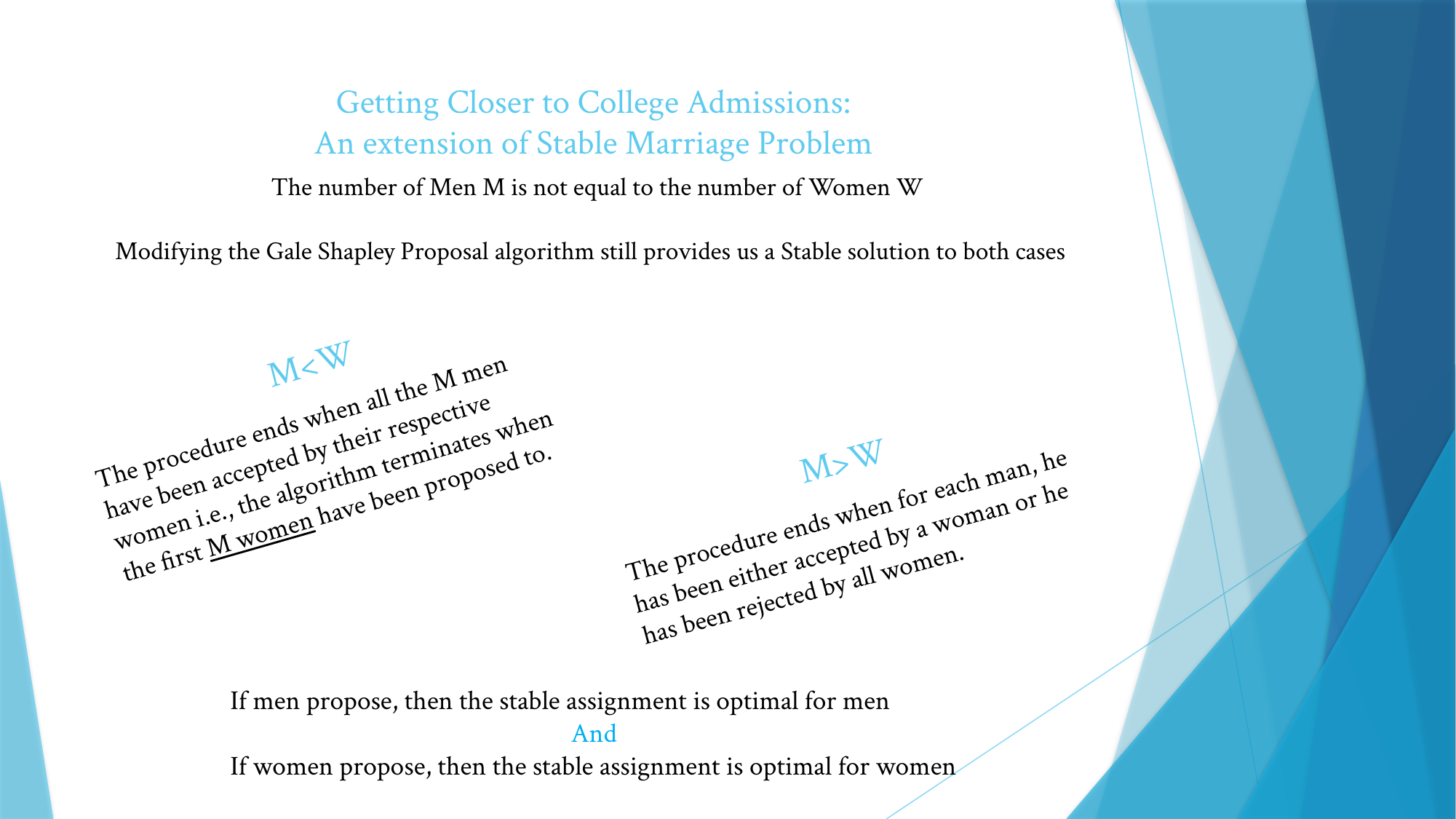

# Getting Closer to College Admissions: An extension of Stable Marriage Problem The number of Men M is not equal to the number of Women W Modifying the Gale Shapley Proposal algorithm still provides us a Stable solution to both cases
M<W
The procedure ends when all the M men have been accepted by their respective women i.e., the algorithm terminates when the first M women have been proposed to.
M>W
The procedure ends when for each man, he has been either accepted by a woman or he has been rejected by all women.
If men propose, then the stable assignment is optimal for men
And
If women propose, then the stable assignment is optimal for women